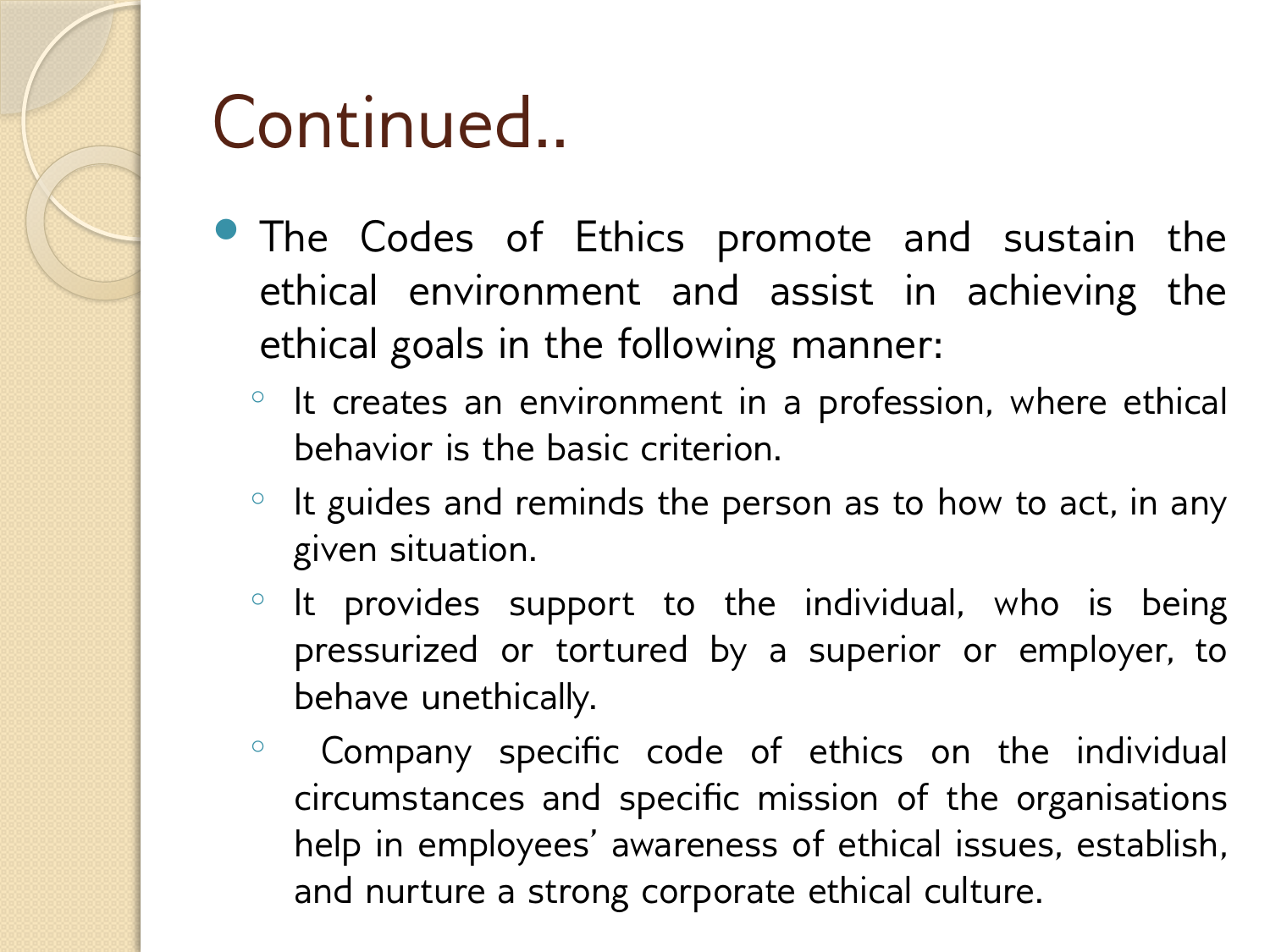

# Continued..
The Codes of Ethics promote and sustain the ethical environment and assist in achieving the ethical goals in the following manner:
It creates an environment in a profession, where ethical behavior is the basic criterion.
It guides and reminds the person as to how to act, in any given situation.
It provides support to the individual, who is being pressurized or tortured by a superior or employer, to behave unethically.
 Company specific code of ethics on the individual circumstances and specific mission of the organisations help in employees’ awareness of ethical issues, establish, and nurture a strong corporate ethical culture.